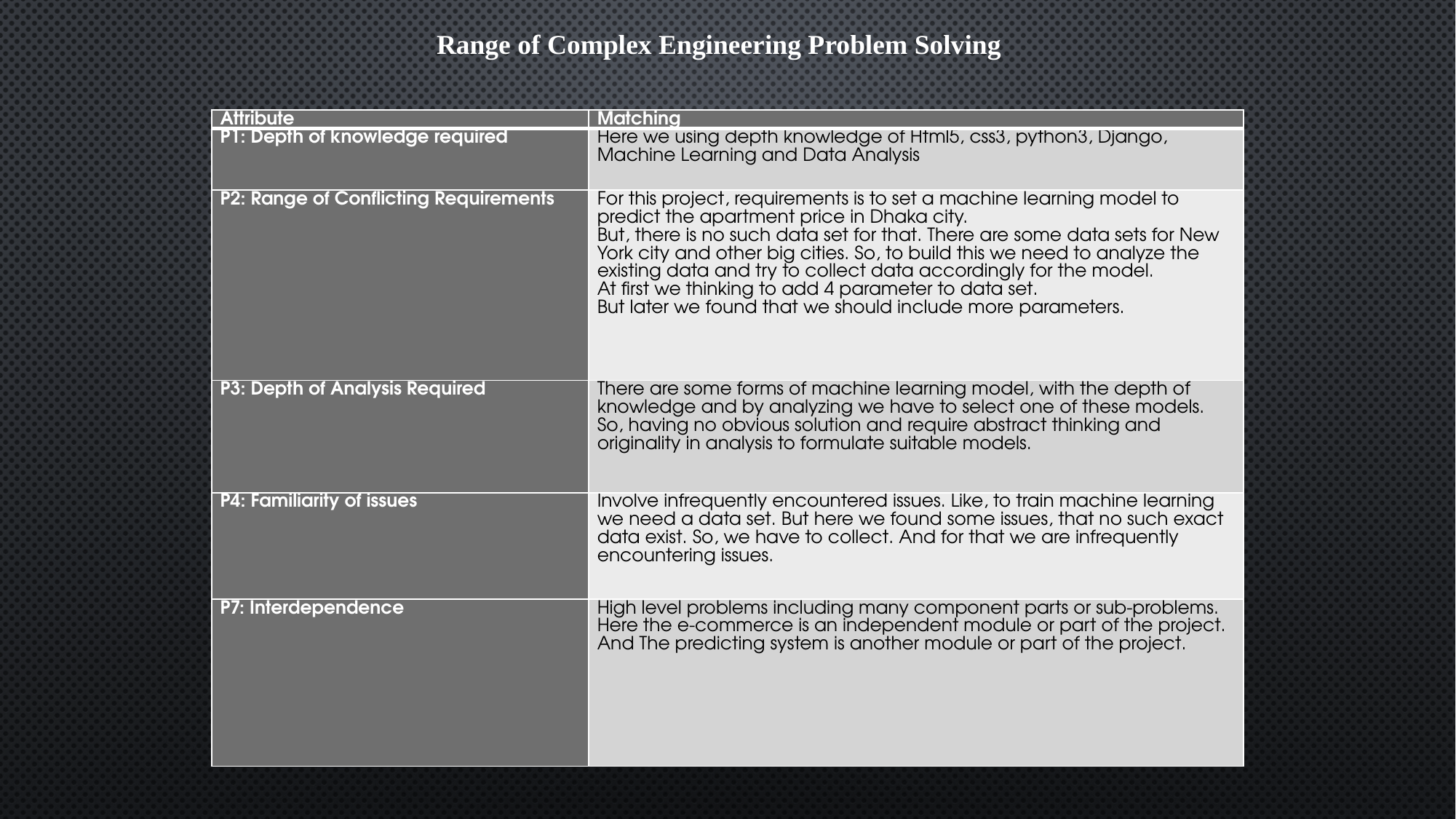

Range of Complex Engineering Problem Solving
| Attribute | Matching |
| --- | --- |
| P1: Depth of knowledge required | Here we using depth knowledge of Html5, css3, python3, Django, Machine Learning and Data Analysis |
| P2: Range of Conflicting Requirements | For this project, requirements is to set a machine learning model to predict the apartment price in Dhaka city. But, there is no such data set for that. There are some data sets for New York city and other big cities. So, to build this we need to analyze the existing data and try to collect data accordingly for the model. At first we thinking to add 4 parameter to data set. But later we found that we should include more parameters. |
| P3: Depth of Analysis Required | There are some forms of machine learning model, with the depth of knowledge and by analyzing we have to select one of these models. So, having no obvious solution and require abstract thinking and originality in analysis to formulate suitable models. |
| P4: Familiarity of issues | Involve infrequently encountered issues. Like, to train machine learning we need a data set. But here we found some issues, that no such exact data exist. So, we have to collect. And for that we are infrequently encountering issues. |
| P7: Interdependence | High level problems including many component parts or sub-problems. Here the e-commerce is an independent module or part of the project. And The predicting system is another module or part of the project. |